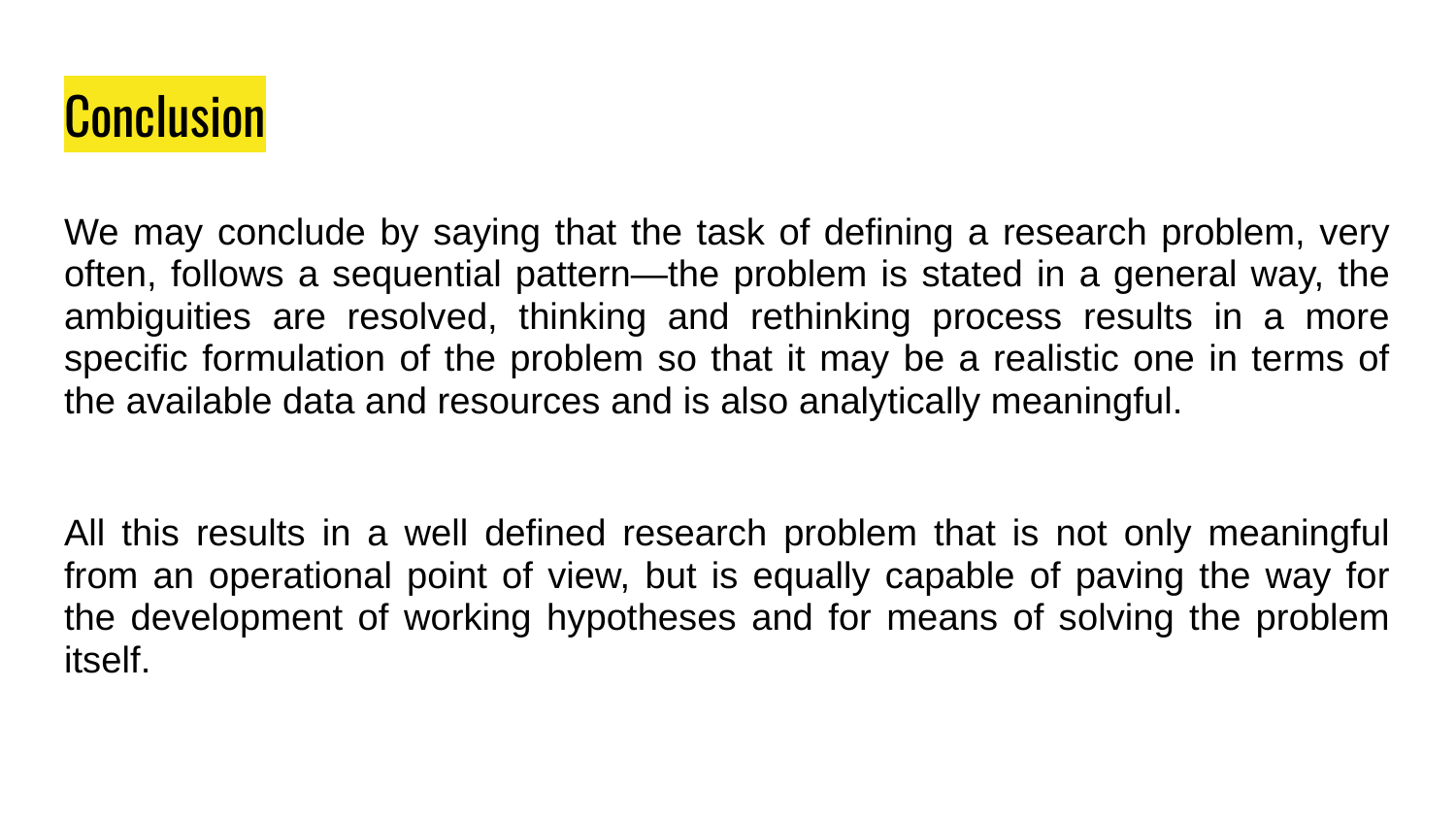

# Conclusion
We may conclude by saying that the task of defining a research problem, very often, follows a sequential pattern—the problem is stated in a general way, the ambiguities are resolved, thinking and rethinking process results in a more specific formulation of the problem so that it may be a realistic one in terms of the available data and resources and is also analytically meaningful.

All this results in a well defined research problem that is not only meaningful from an operational point of view, but is equally capable of paving the way for the development of working hypotheses and for means of solving the problem itself.